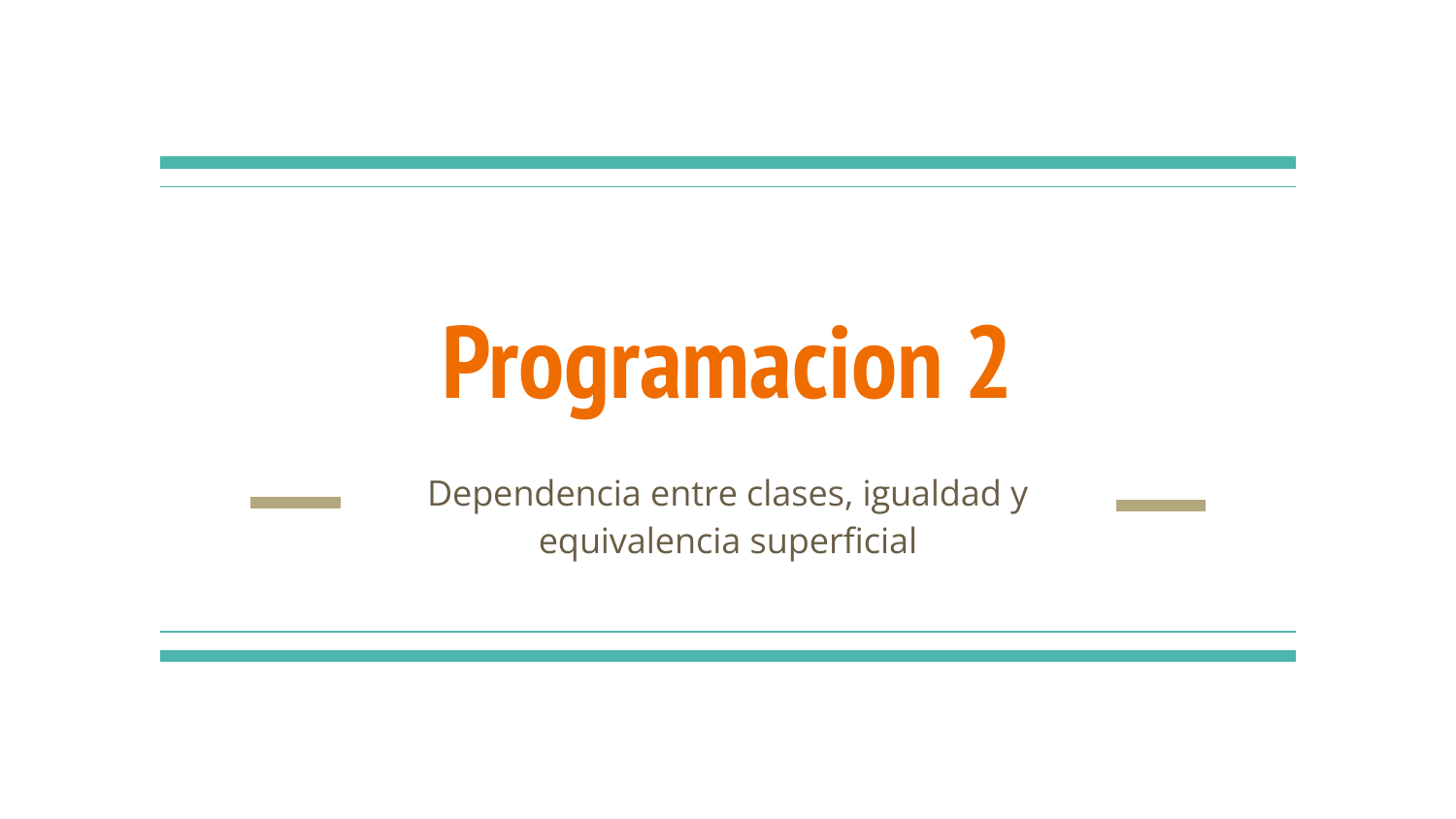

# Programacion 2
Dependencia entre clases, igualdad y equivalencia superficial